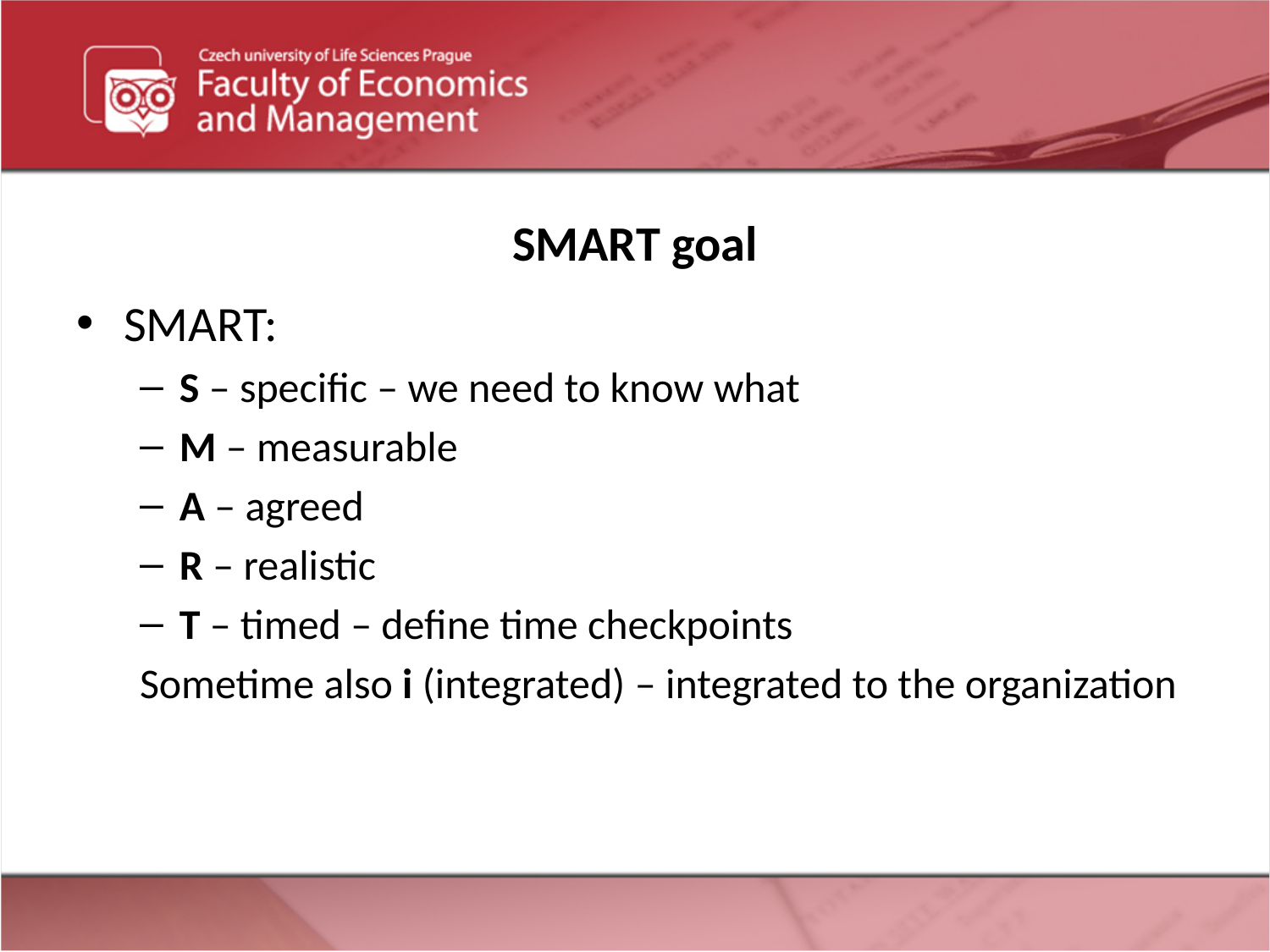

# SMART goal
SMART:
S – specific – we need to know what
M – measurable
A – agreed
R – realistic
T – timed – define time checkpoints
Sometime also i (integrated) – integrated to the organization